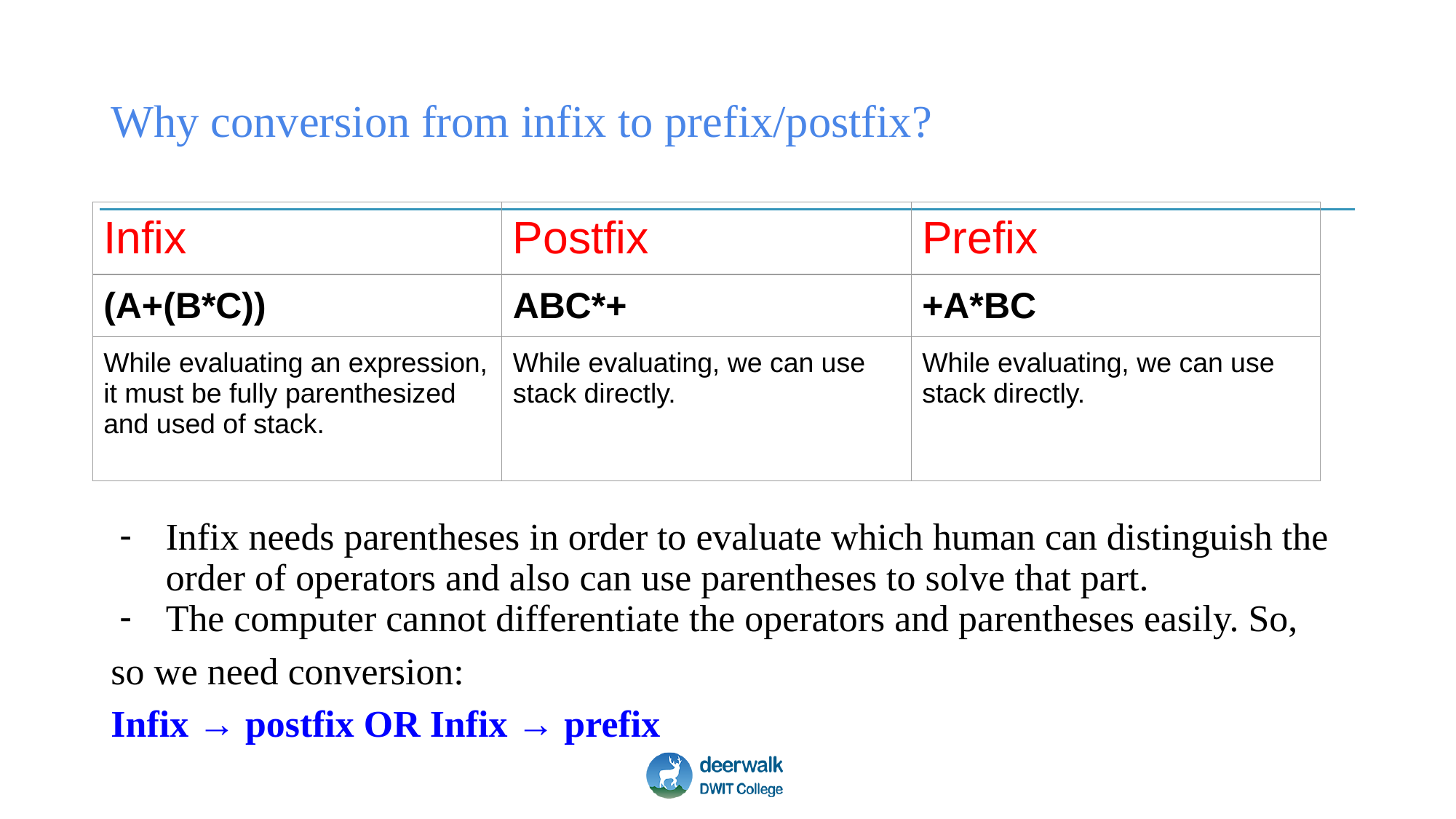

# Why conversion from infix to prefix/postfix?
| Infix | Postfix | Prefix |
| --- | --- | --- |
| (A+(B\*C)) | ABC\*+ | +A\*BC |
| While evaluating an expression, it must be fully parenthesized and used of stack. | While evaluating, we can use stack directly. | While evaluating, we can use stack directly. |
Infix needs parentheses in order to evaluate which human can distinguish the order of operators and also can use parentheses to solve that part.
The computer cannot differentiate the operators and parentheses easily. So,
so we need conversion:
Infix → postfix OR Infix → prefix